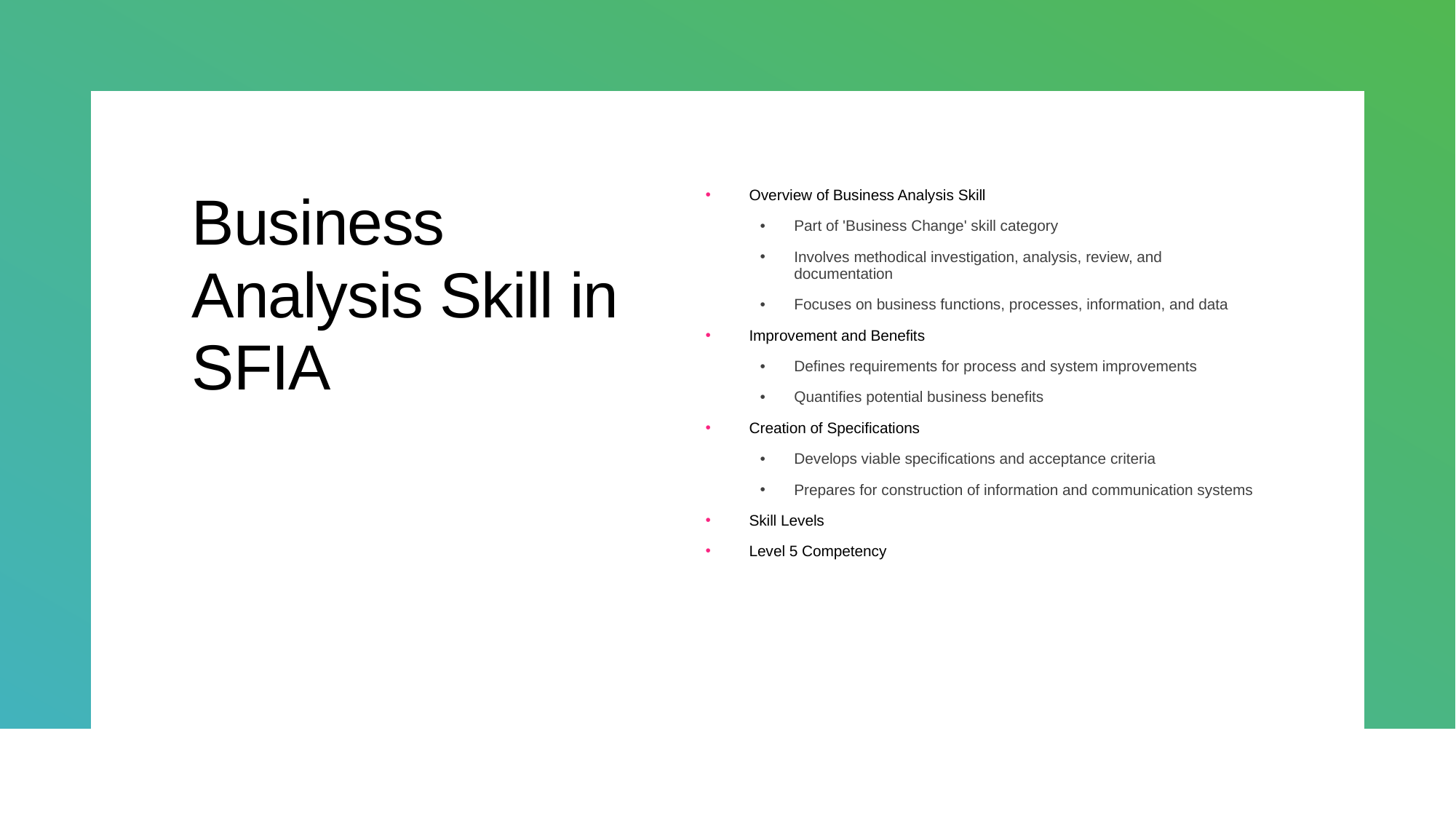

# Business Analysis Skill in SFIA
Overview of Business Analysis Skill
Part of 'Business Change' skill category
Involves methodical investigation, analysis, review, and documentation
Focuses on business functions, processes, information, and data
Improvement and Benefits
Defines requirements for process and system improvements
Quantifies potential business benefits
Creation of Specifications
Develops viable specifications and acceptance criteria
Prepares for construction of information and communication systems
Skill Levels
Level 5 Competency